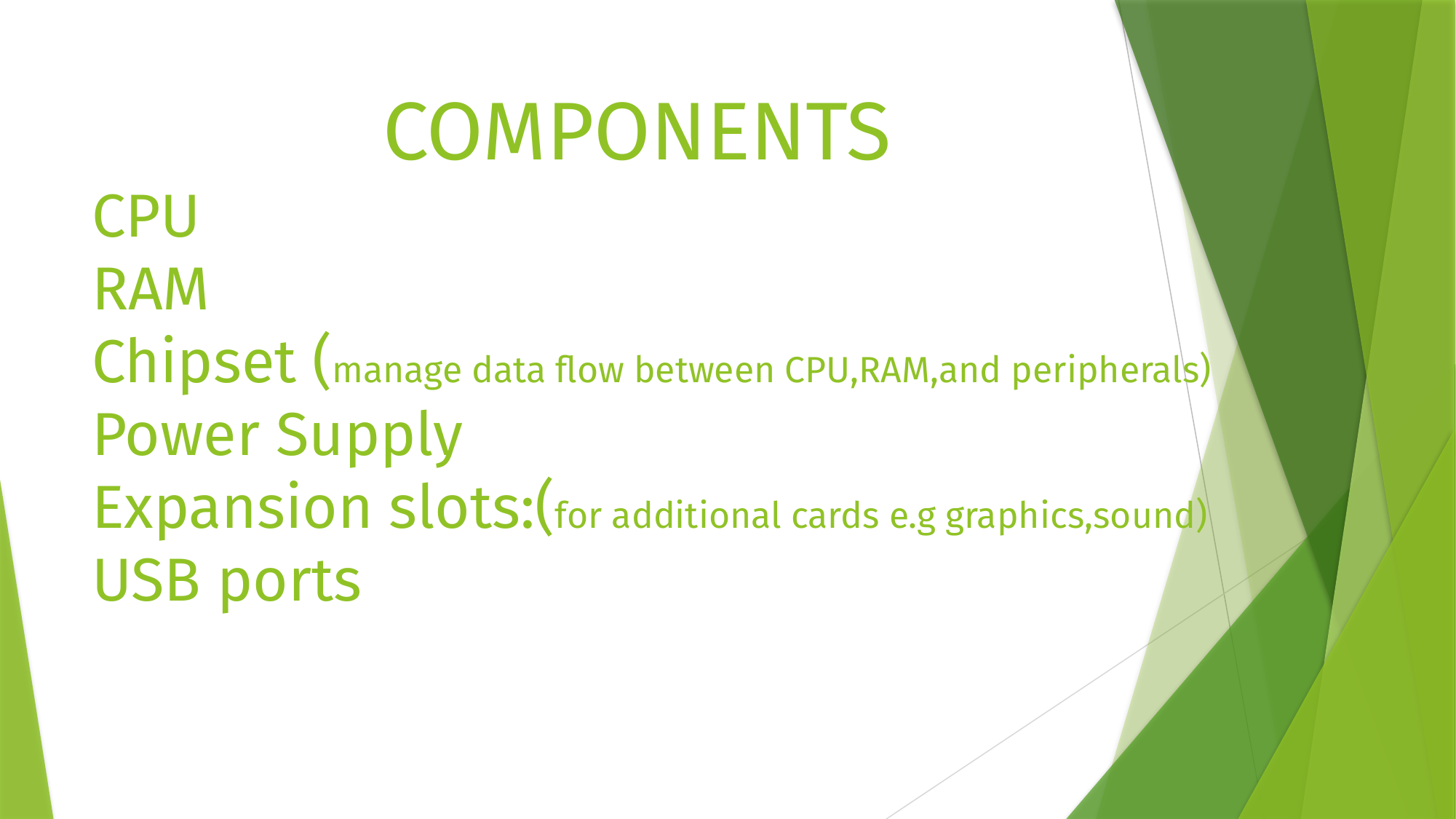

# COMPONENTS CPU RAM Chipset (manage data flow between CPU,RAM,and peripherals) Power Supply Expansion slots:(for additional cards e.g graphics,sound) USB ports